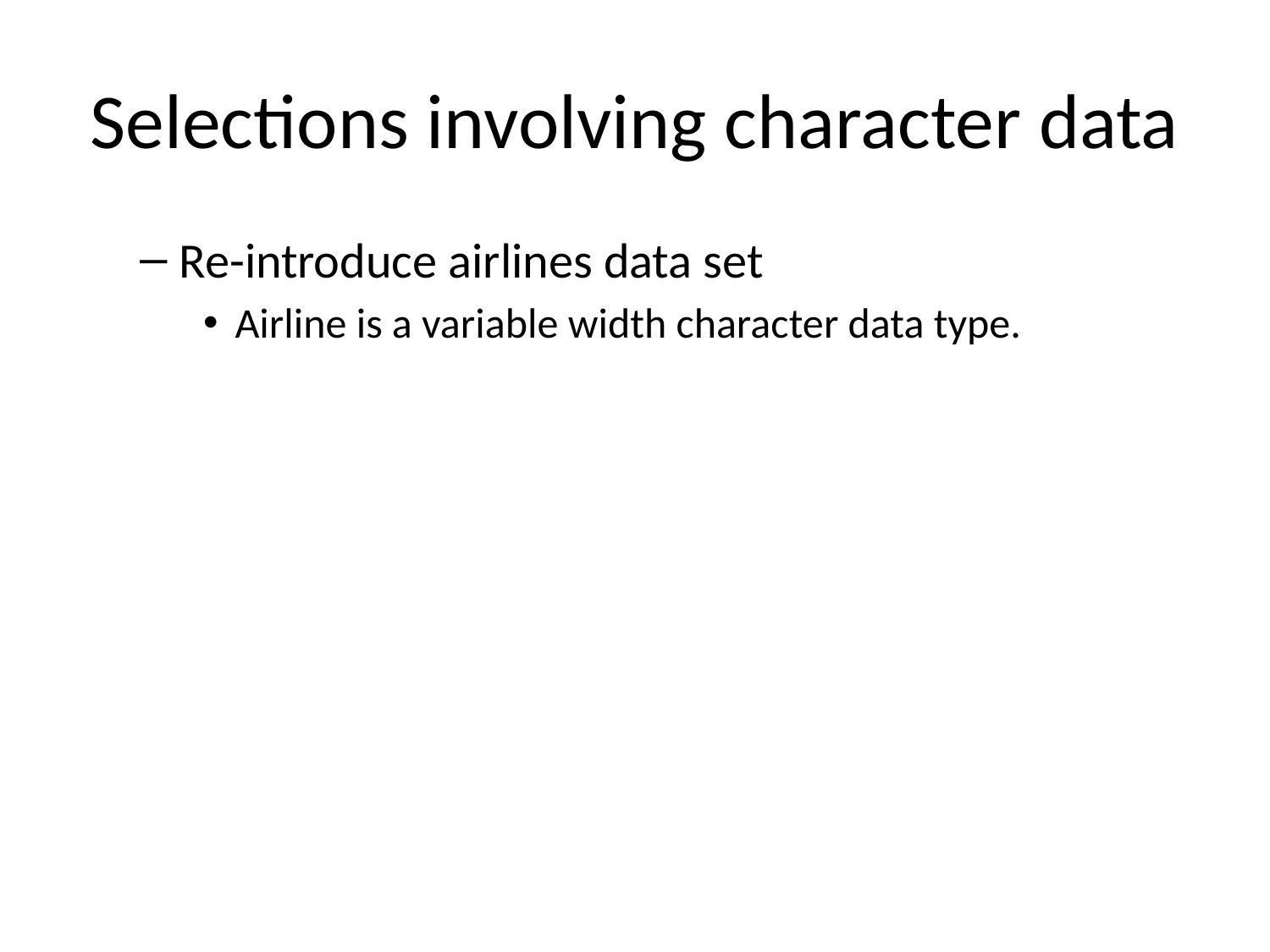

# Selections involving character data
Re-introduce airlines data set
Airline is a variable width character data type.